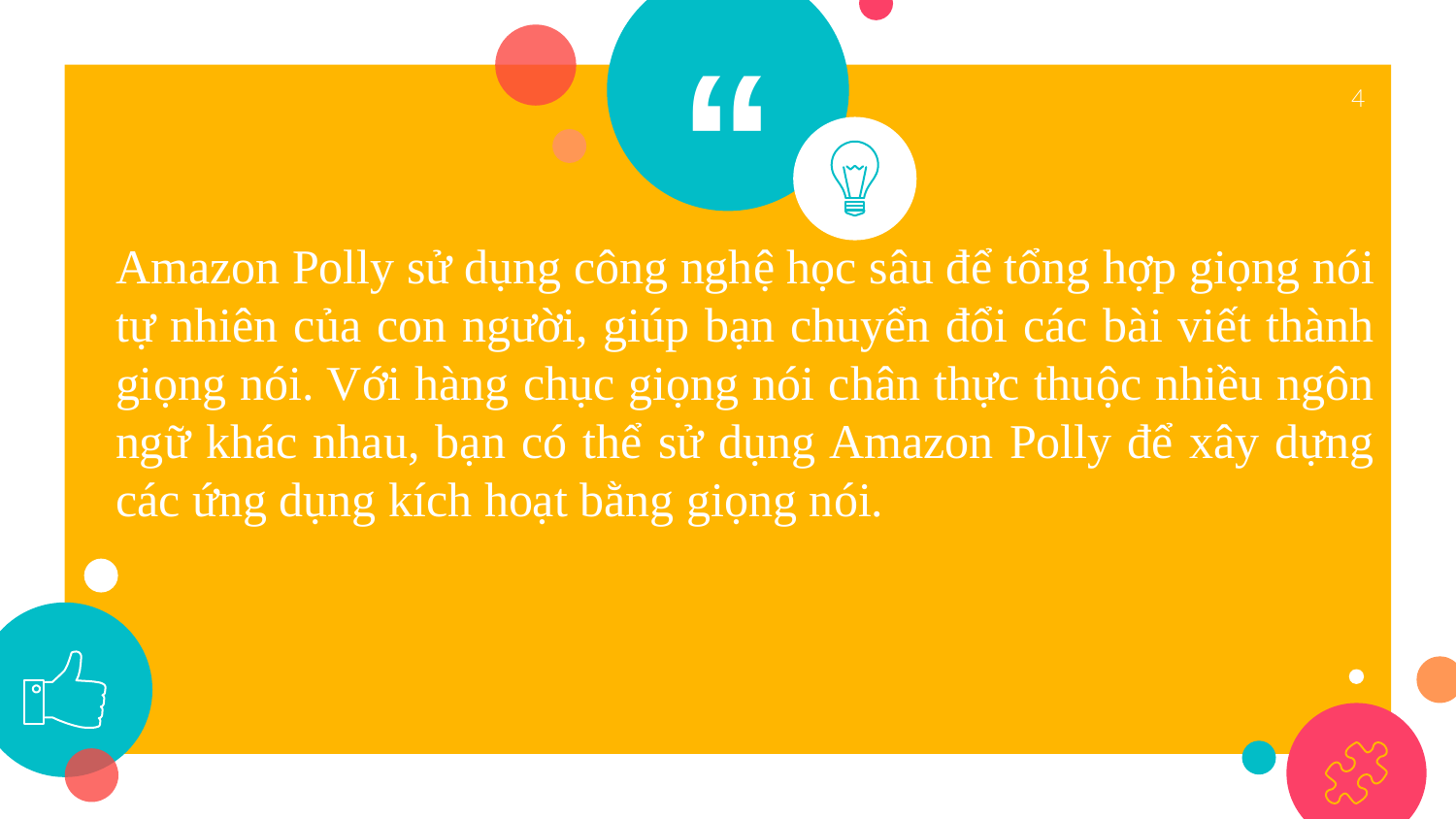

4
Amazon Polly sử dụng công nghệ học sâu để tổng hợp giọng nói tự nhiên của con người, giúp bạn chuyển đổi các bài viết thành giọng nói. Với hàng chục giọng nói chân thực thuộc nhiều ngôn ngữ khác nhau, bạn có thể sử dụng Amazon Polly để xây dựng các ứng dụng kích hoạt bằng giọng nói.